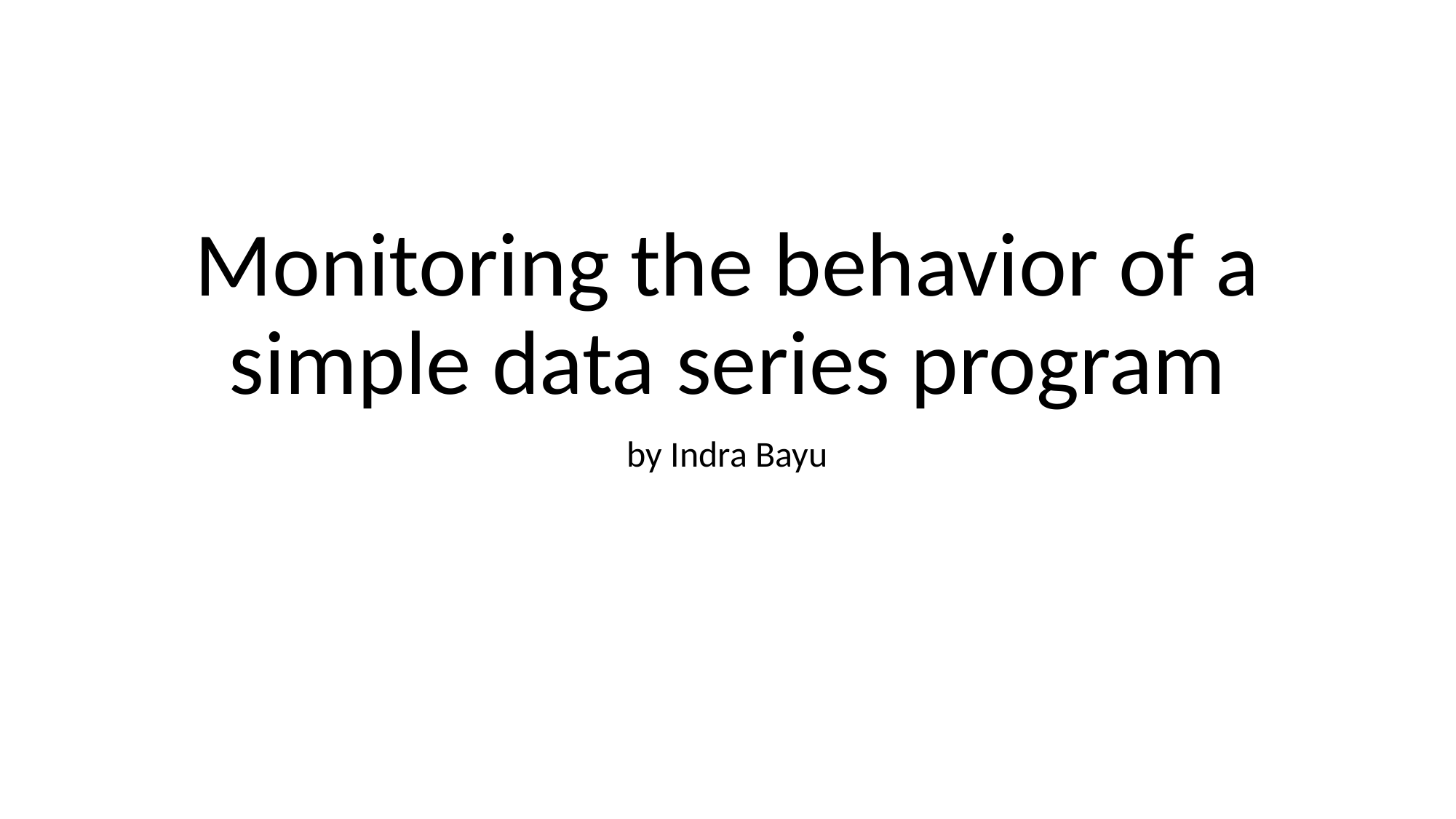

# Monitoring the behavior of a simple data series program
by Indra Bayu